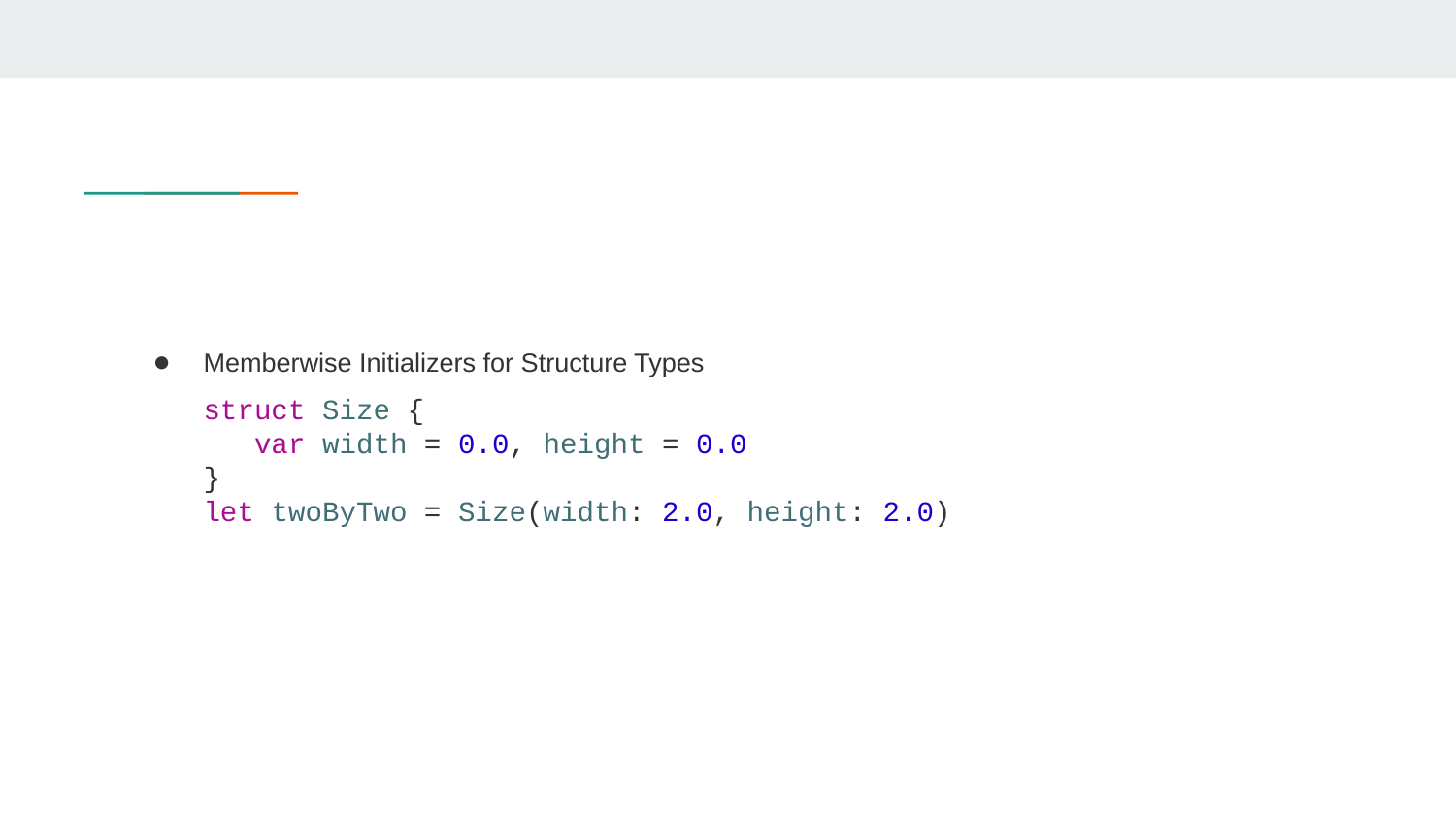

#
Memberwise Initializers for Structure Types
struct Size {
   var width = 0.0, height = 0.0
}
let twoByTwo = Size(width: 2.0, height: 2.0)